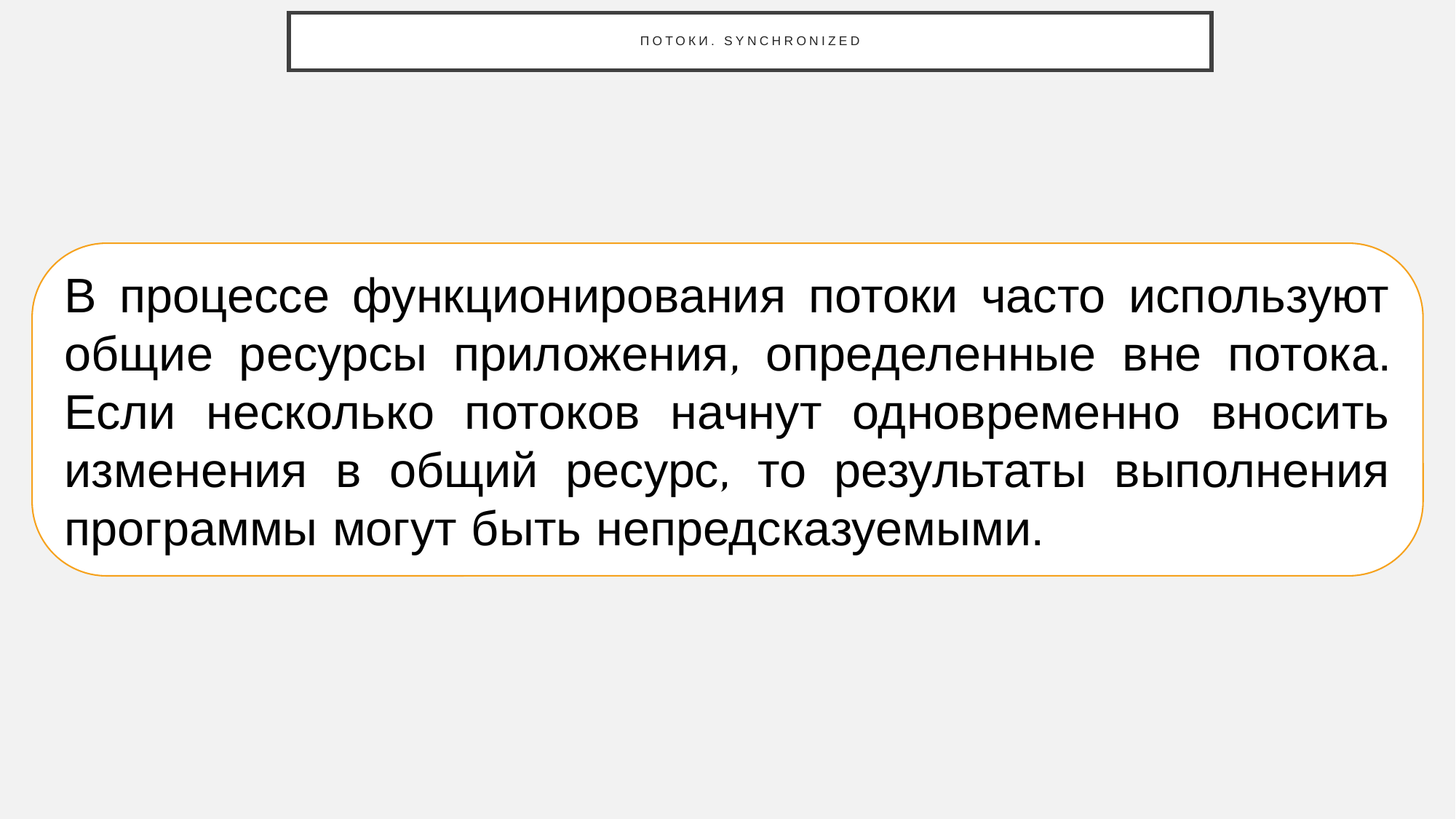

# Потоки. synchronized
В процессе функционирования потоки часто используют общие ресурсы приложения, определенные вне потока. Если несколько потоков начнут одновременно вносить изменения в общий ресурс, то результаты выполнения программы могут быть непредсказуемыми.